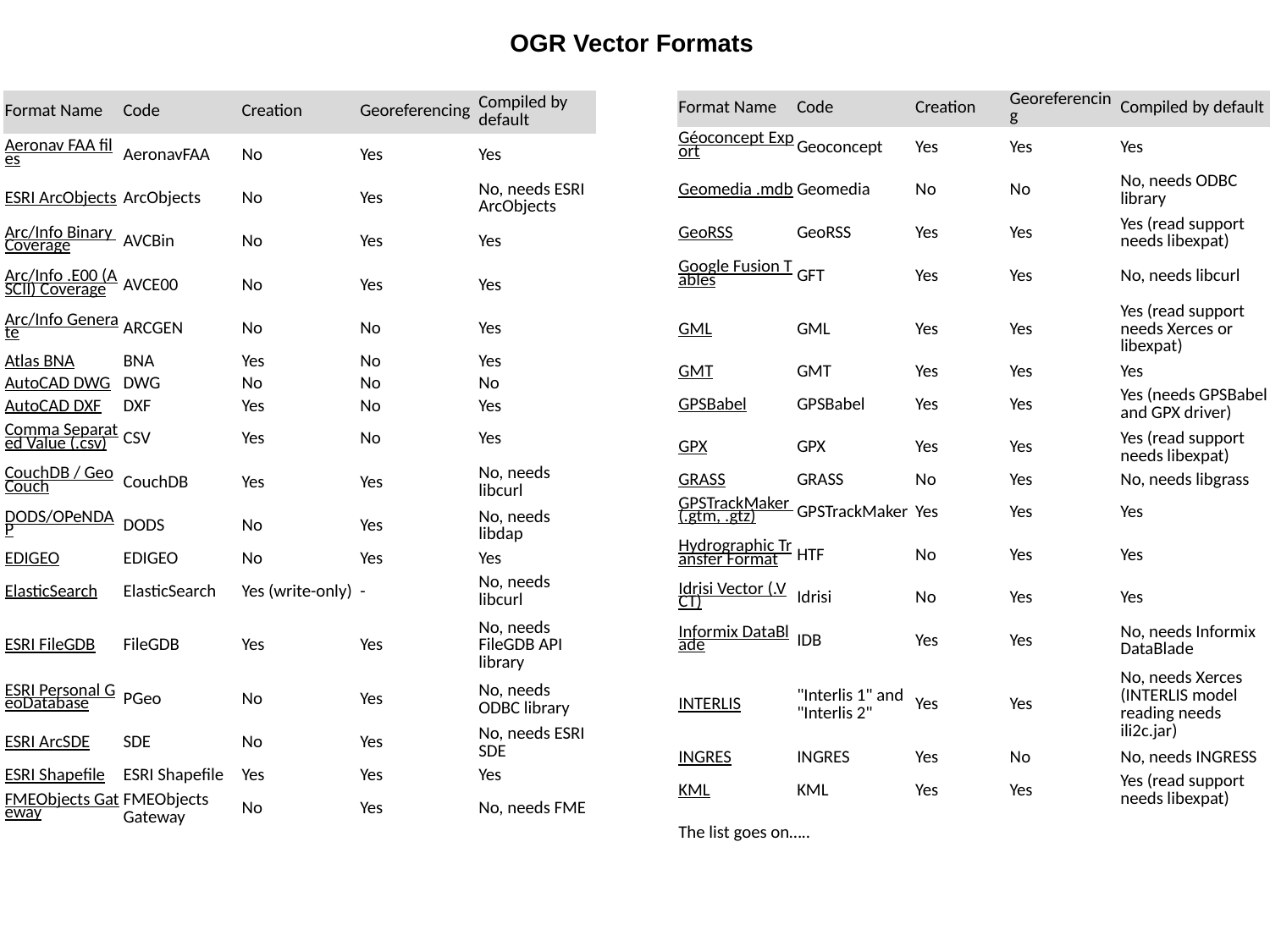

OGR Vector Formats
| Format Name | Code | Creation | Georeferencing | Compiled by default |
| --- | --- | --- | --- | --- |
| Géoconcept Export | Geoconcept | Yes | Yes | Yes |
| Geomedia .mdb | Geomedia | No | No | No, needs ODBC library |
| GeoRSS | GeoRSS | Yes | Yes | Yes (read support needs libexpat) |
| Google Fusion Tables | GFT | Yes | Yes | No, needs libcurl |
| GML | GML | Yes | Yes | Yes (read support needs Xerces or libexpat) |
| GMT | GMT | Yes | Yes | Yes |
| GPSBabel | GPSBabel | Yes | Yes | Yes (needs GPSBabel and GPX driver) |
| GPX | GPX | Yes | Yes | Yes (read support needs libexpat) |
| GRASS | GRASS | No | Yes | No, needs libgrass |
| GPSTrackMaker (.gtm, .gtz) | GPSTrackMaker | Yes | Yes | Yes |
| Hydrographic Transfer Format | HTF | No | Yes | Yes |
| Idrisi Vector (.VCT) | Idrisi | No | Yes | Yes |
| Informix DataBlade | IDB | Yes | Yes | No, needs Informix DataBlade |
| INTERLIS | "Interlis 1" and "Interlis 2" | Yes | Yes | No, needs Xerces (INTERLIS model reading needs ili2c.jar) |
| INGRES | INGRES | Yes | No | No, needs INGRESS |
| KML | KML | Yes | Yes | Yes (read support needs libexpat) |
| The list goes on….. |  |  |  |  |
| Format Name | Code | Creation | Georeferencing | Compiled by default |
| --- | --- | --- | --- | --- |
| Aeronav FAA files | AeronavFAA | No | Yes | Yes |
| ESRI ArcObjects | ArcObjects | No | Yes | No, needs ESRI ArcObjects |
| Arc/Info Binary Coverage | AVCBin | No | Yes | Yes |
| Arc/Info .E00 (ASCII) Coverage | AVCE00 | No | Yes | Yes |
| Arc/Info Generate | ARCGEN | No | No | Yes |
| Atlas BNA | BNA | Yes | No | Yes |
| AutoCAD DWG | DWG | No | No | No |
| AutoCAD DXF | DXF | Yes | No | Yes |
| Comma Separated Value (.csv) | CSV | Yes | No | Yes |
| CouchDB / GeoCouch | CouchDB | Yes | Yes | No, needs libcurl |
| DODS/OPeNDAP | DODS | No | Yes | No, needs libdap |
| EDIGEO | EDIGEO | No | Yes | Yes |
| ElasticSearch | ElasticSearch | Yes (write-only) | - | No, needs libcurl |
| ESRI FileGDB | FileGDB | Yes | Yes | No, needs FileGDB API library |
| ESRI Personal GeoDatabase | PGeo | No | Yes | No, needs ODBC library |
| ESRI ArcSDE | SDE | No | Yes | No, needs ESRI SDE |
| ESRI Shapefile | ESRI Shapefile | Yes | Yes | Yes |
| FMEObjects Gateway | FMEObjects Gateway | No | Yes | No, needs FME |